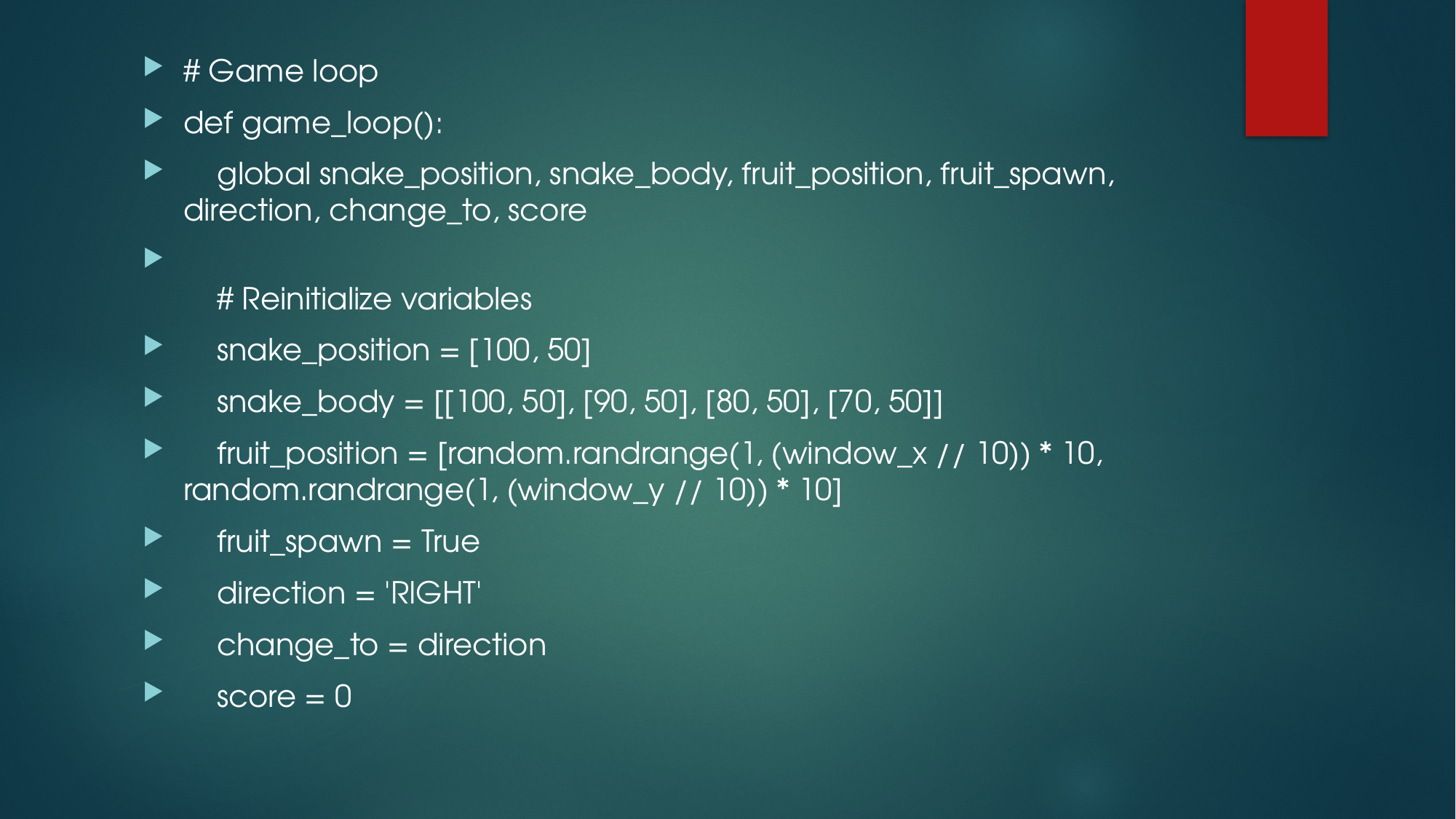

# Game loop
def game_loop():
    global snake_position, snake_body, fruit_position, fruit_spawn, direction, change_to, score
    # Reinitialize variables
    snake_position = [100, 50]
    snake_body = [[100, 50], [90, 50], [80, 50], [70, 50]]
    fruit_position = [random.randrange(1, (window_x // 10)) * 10, random.randrange(1, (window_y // 10)) * 10]
    fruit_spawn = True
    direction = 'RIGHT'
    change_to = direction
    score = 0